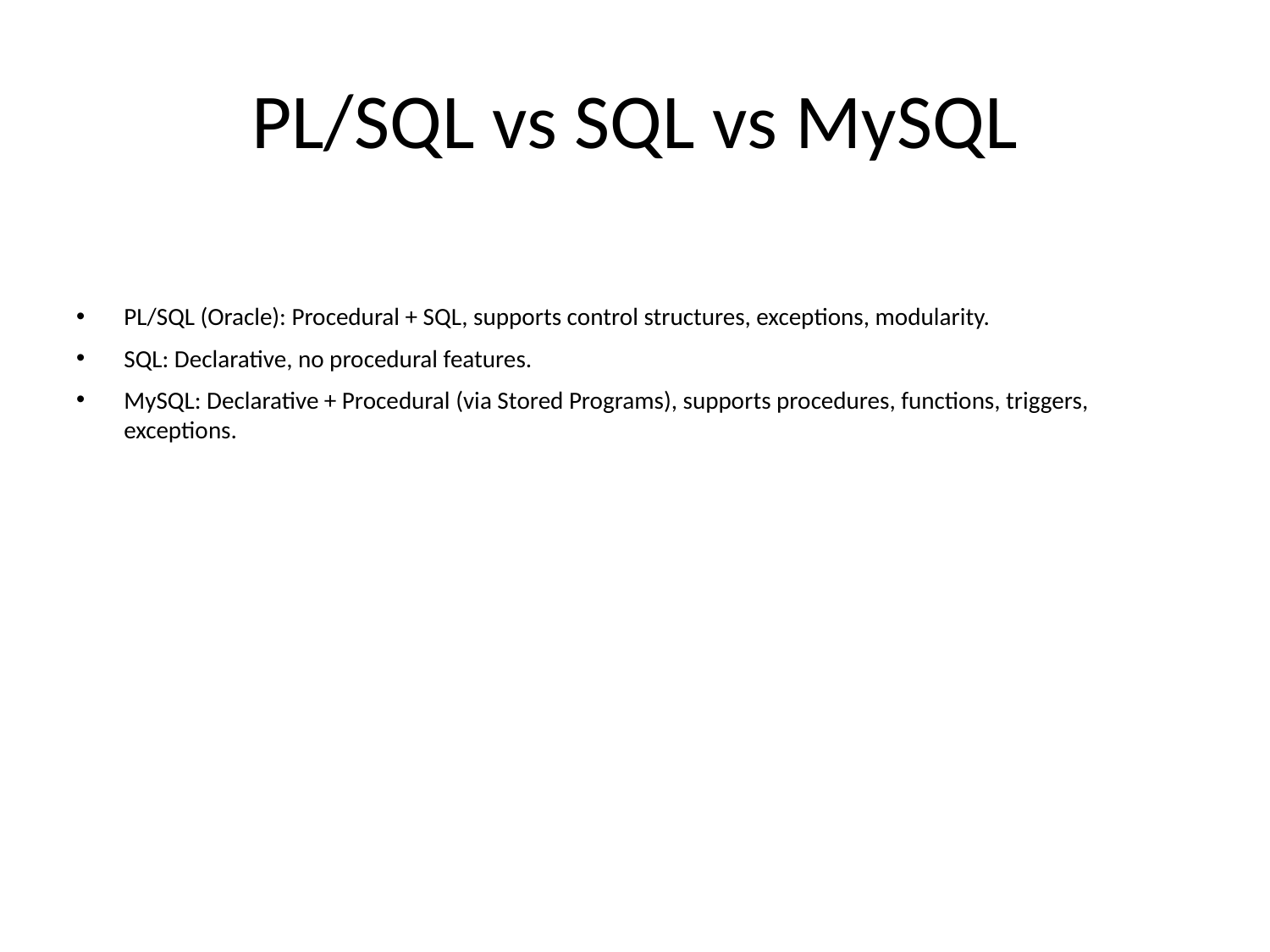

# PL/SQL vs SQL vs MySQL

PL/SQL (Oracle): Procedural + SQL, supports control structures, exceptions, modularity.
SQL: Declarative, no procedural features.
MySQL: Declarative + Procedural (via Stored Programs), supports procedures, functions, triggers, exceptions.